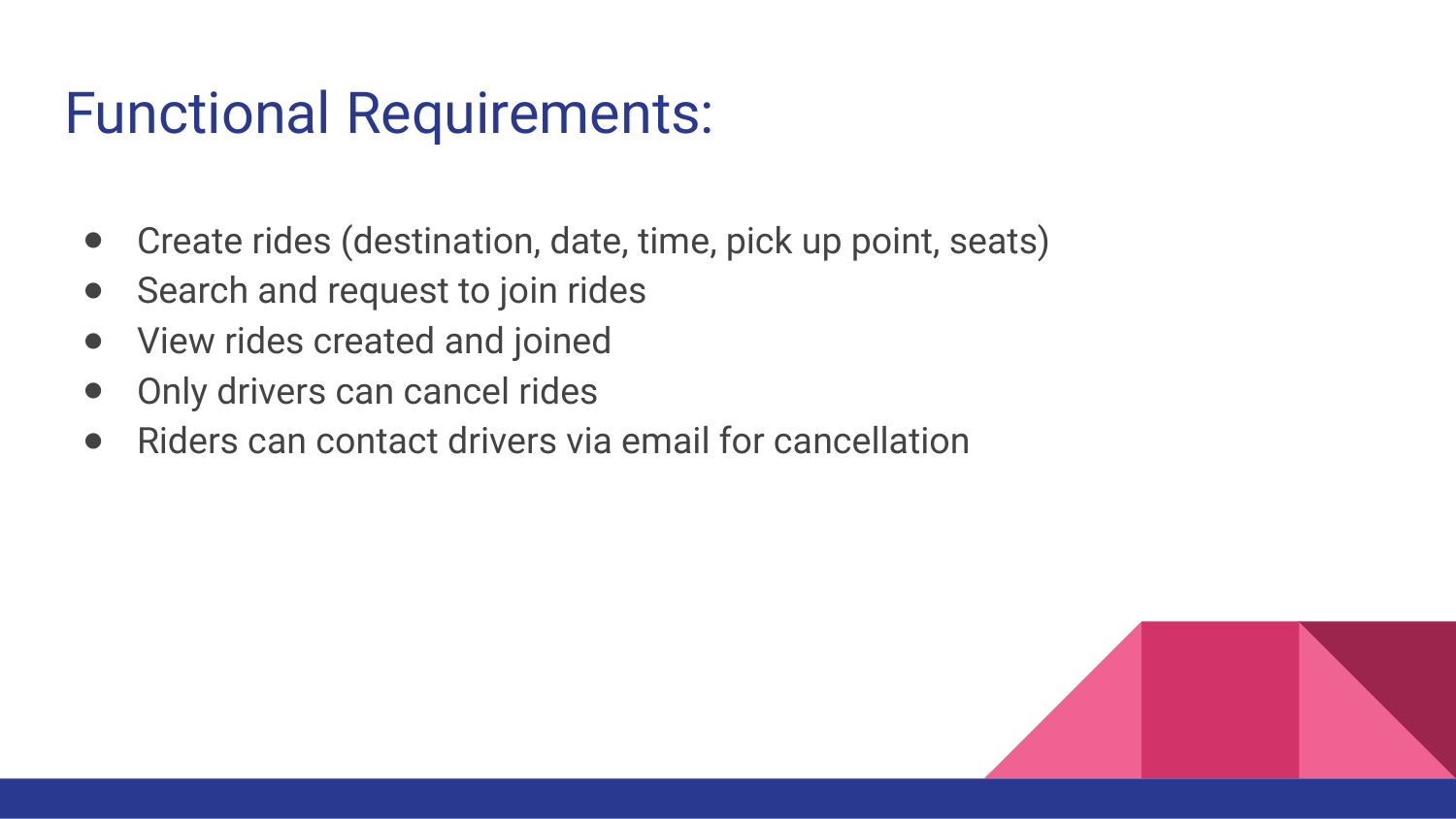

# Functional Requirements:
Create rides (destination, date, time, pick up point, seats)
Search and request to join rides
View rides created and joined
Only drivers can cancel rides
Riders can contact drivers via email for cancellation